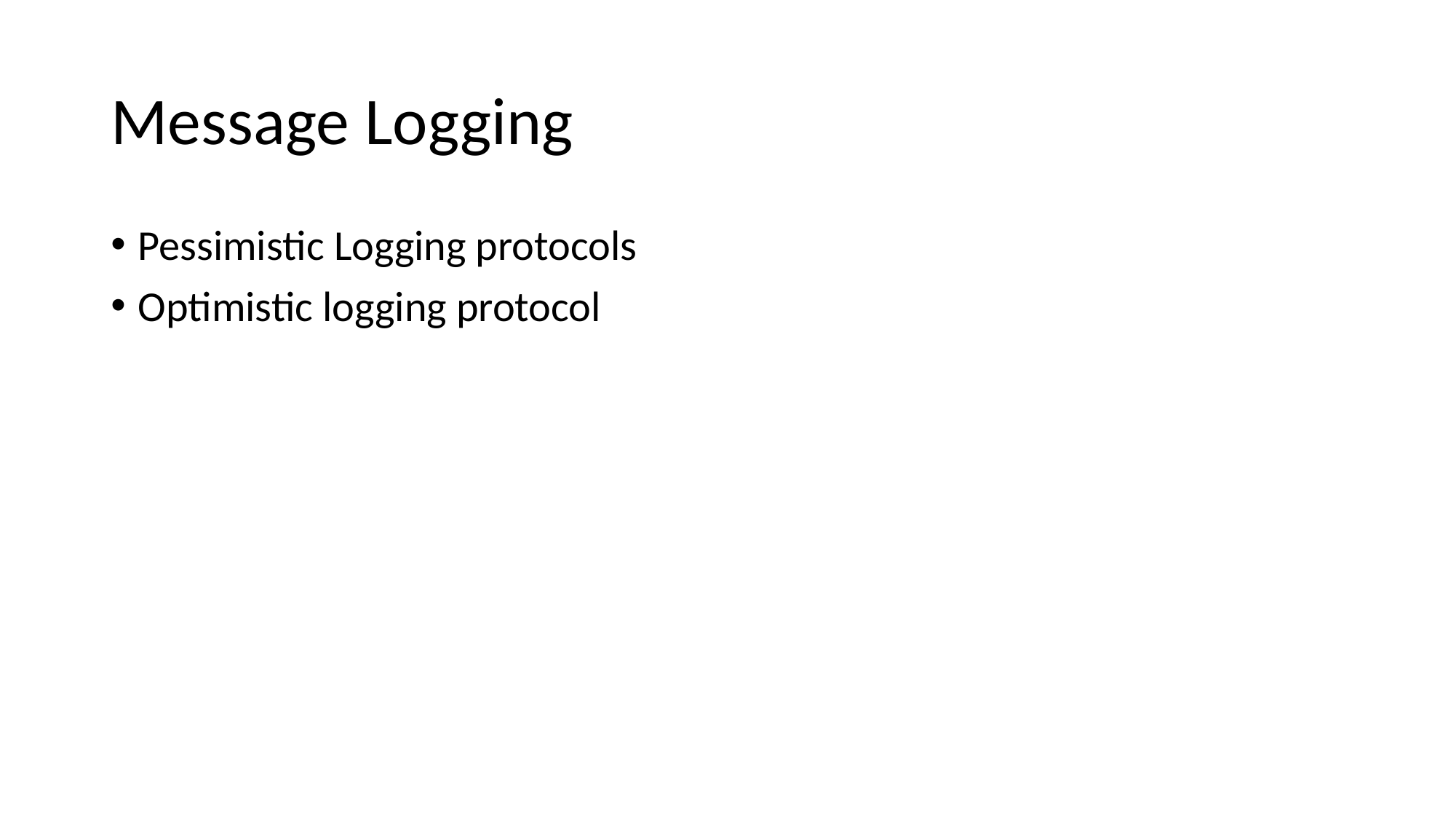

# Message Logging
Pessimistic Logging protocols
Optimistic logging protocol